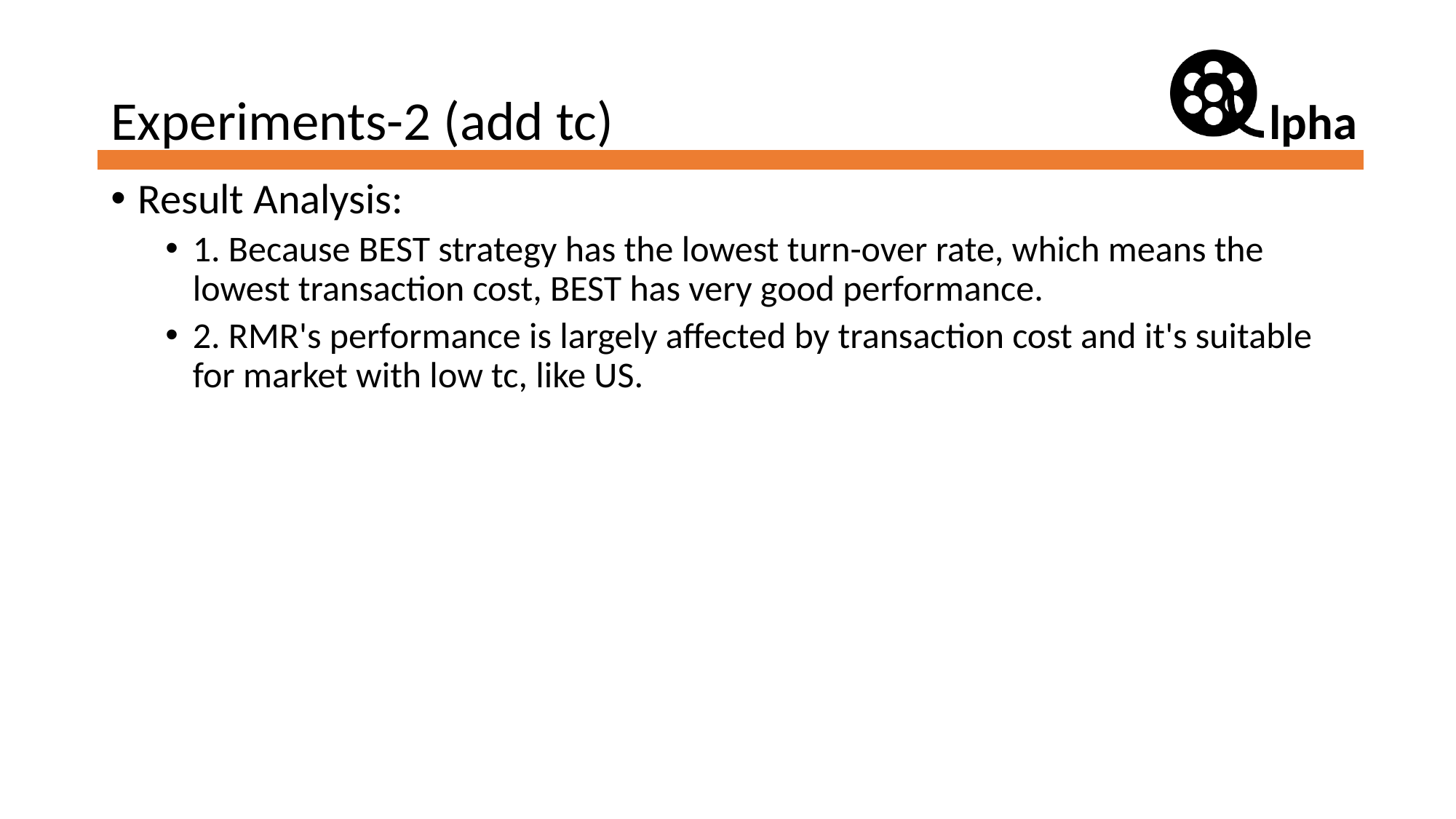

# Experiments-2 (add tc)
Result Analysis:
1. Because BEST strategy has the lowest turn-over rate, which means the lowest transaction cost, BEST has very good performance.
2. RMR's performance is largely affected by transaction cost and it's suitable for market with low tc, like US.